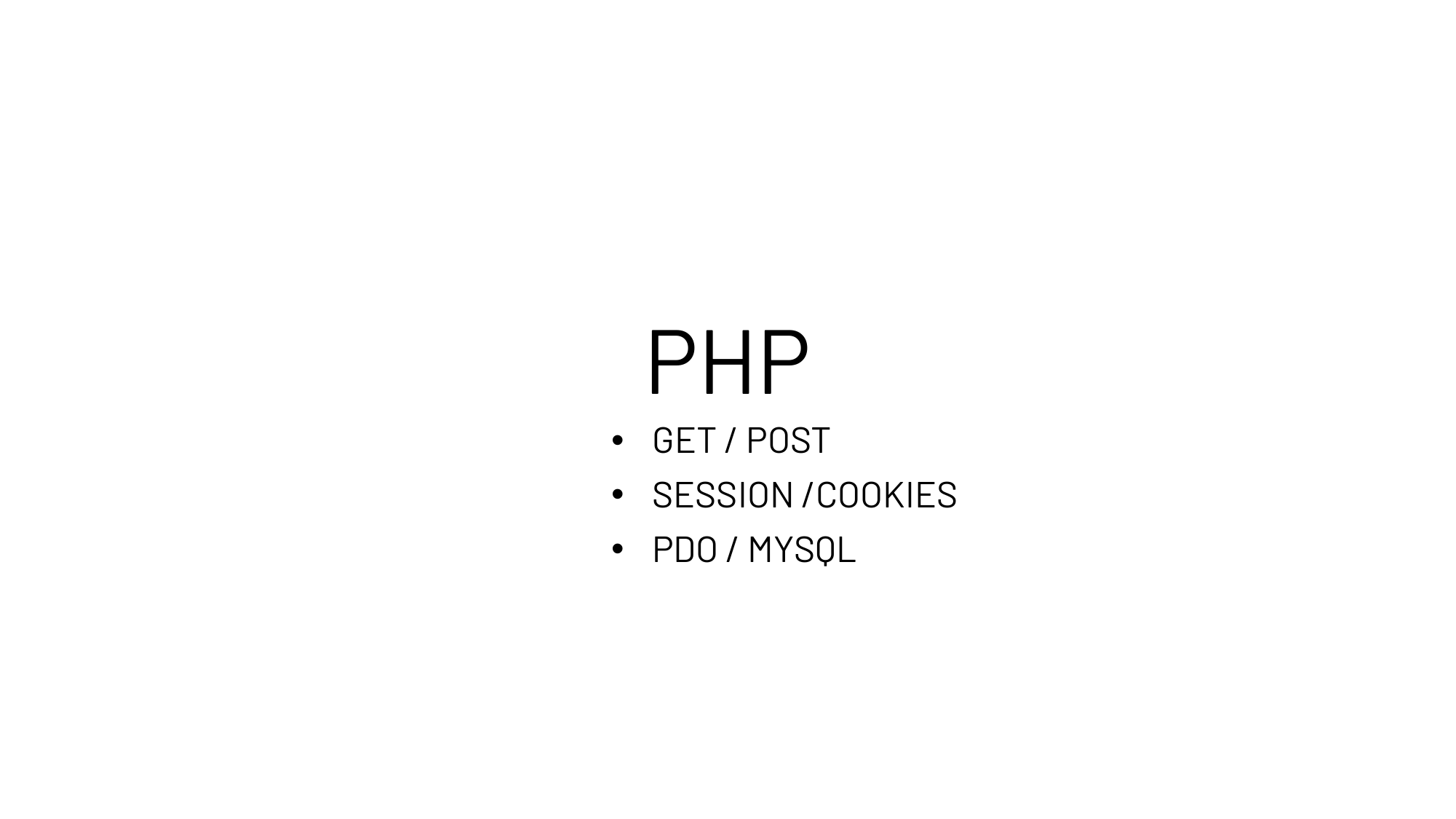

# PHP
GET / POST
SESSION /COOKIES
PDO / MYSQL